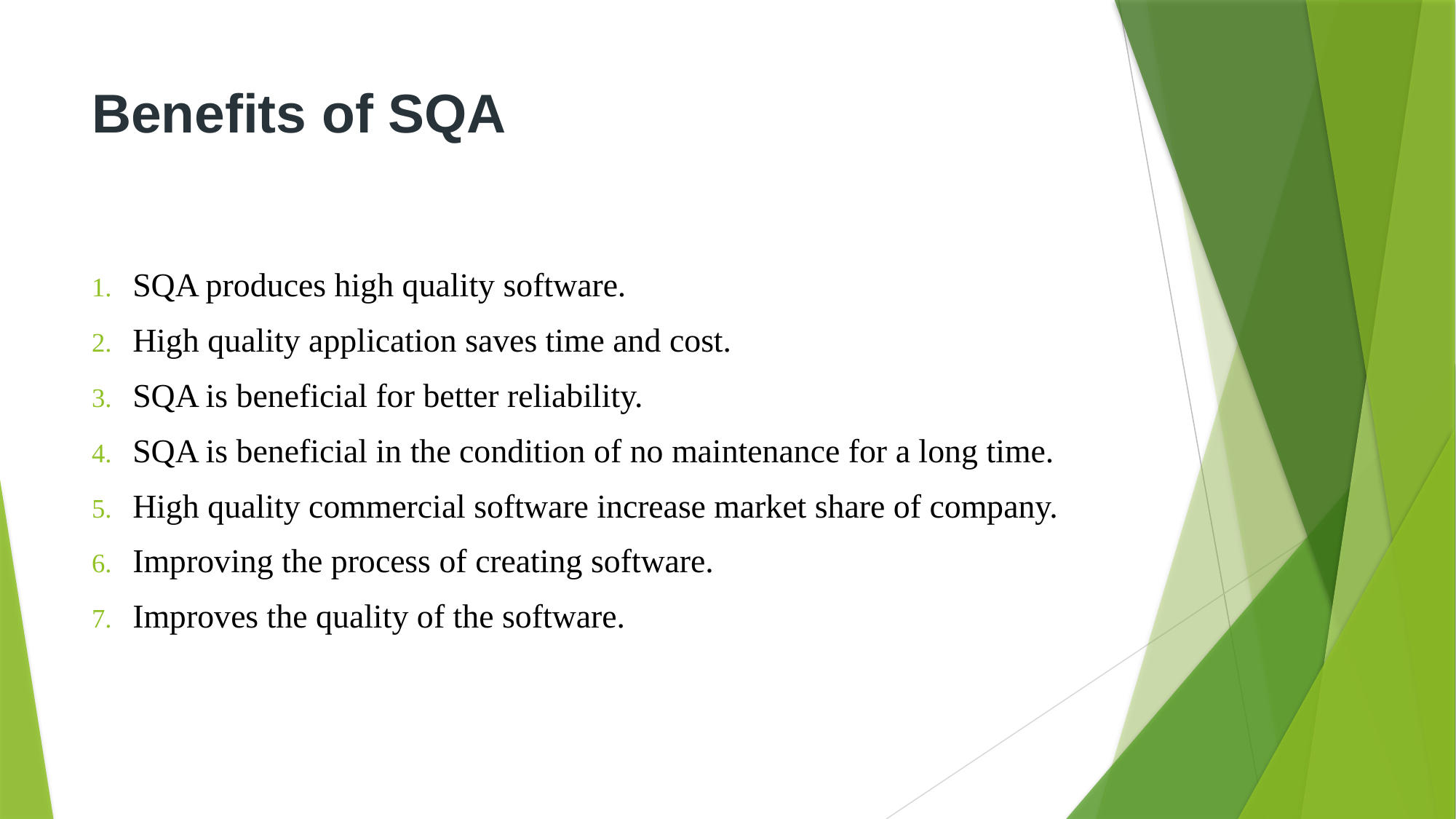

# Benefits of SQA
SQA produces high quality software.
High quality application saves time and cost.
SQA is beneficial for better reliability.
SQA is beneficial in the condition of no maintenance for a long time.
High quality commercial software increase market share of company.
Improving the process of creating software.
Improves the quality of the software.